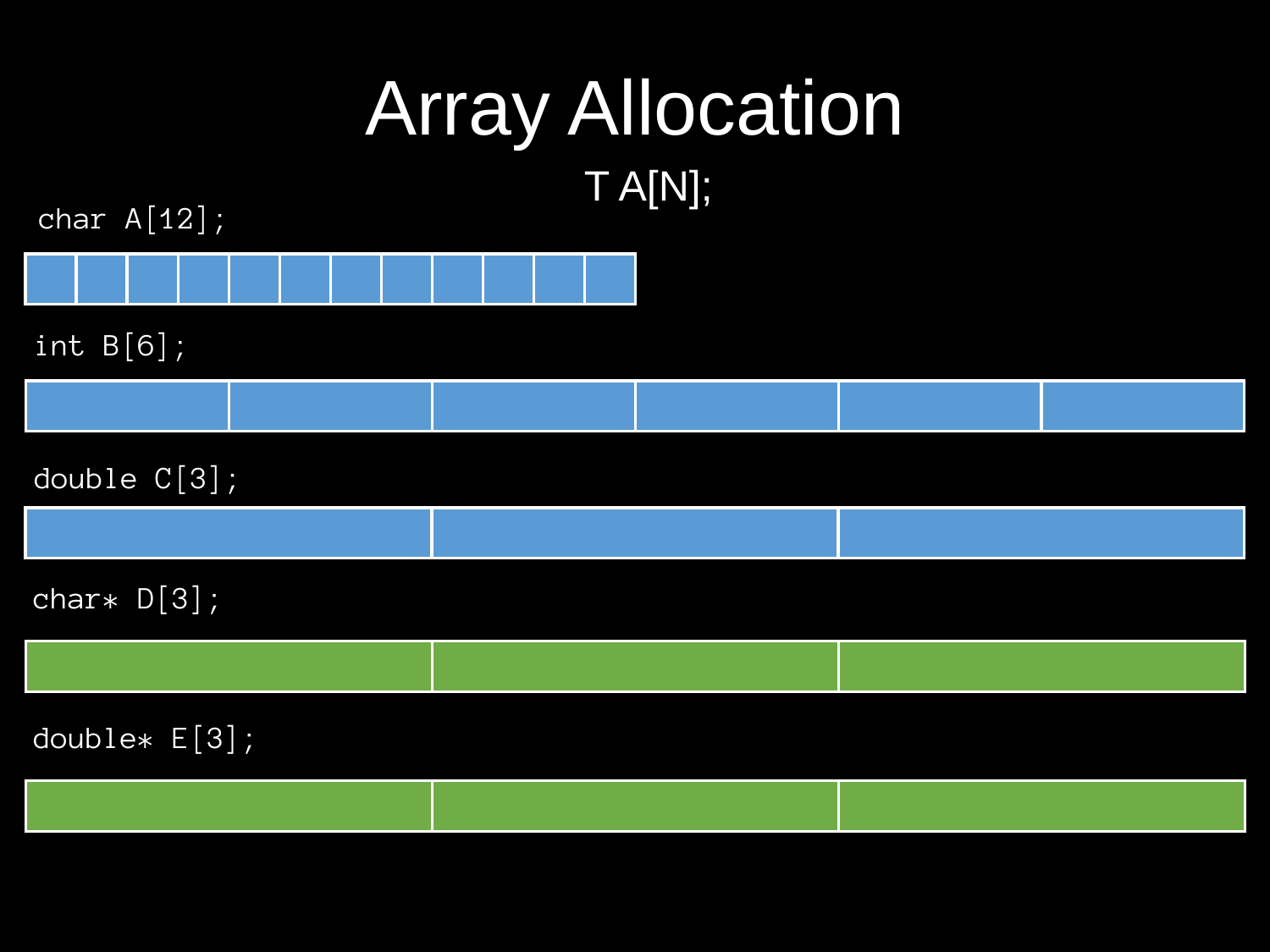

Array Allocation
T A[N];
char A[12];

int B[6];

double C[3];

char* D[3];

double* E[3];